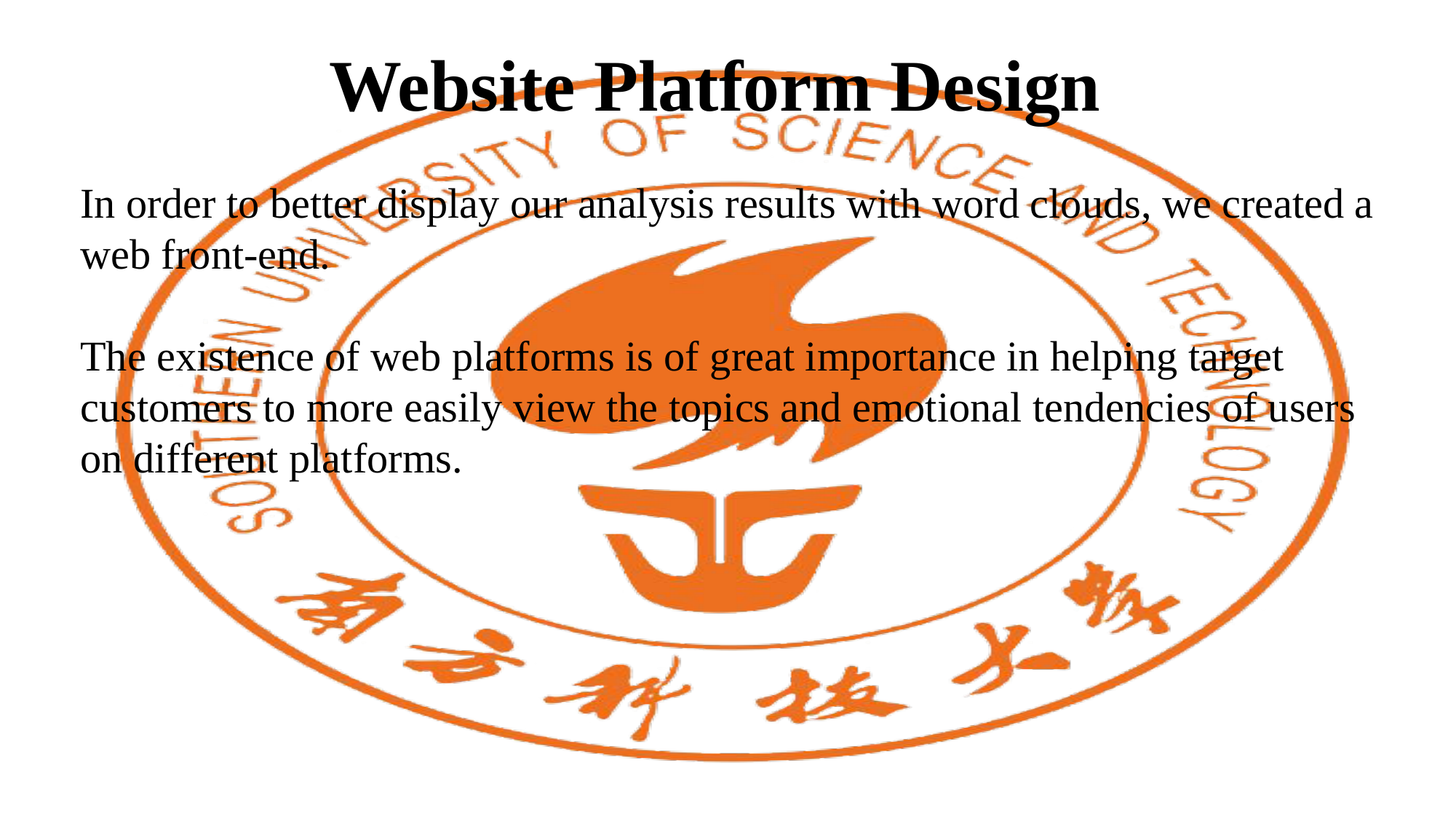

Website Platform Design
In order to better display our analysis results with word clouds, we created a web front-end.

The existence of web platforms is of great importance in helping target customers to more easily view the topics and emotional tendencies of users on different platforms.